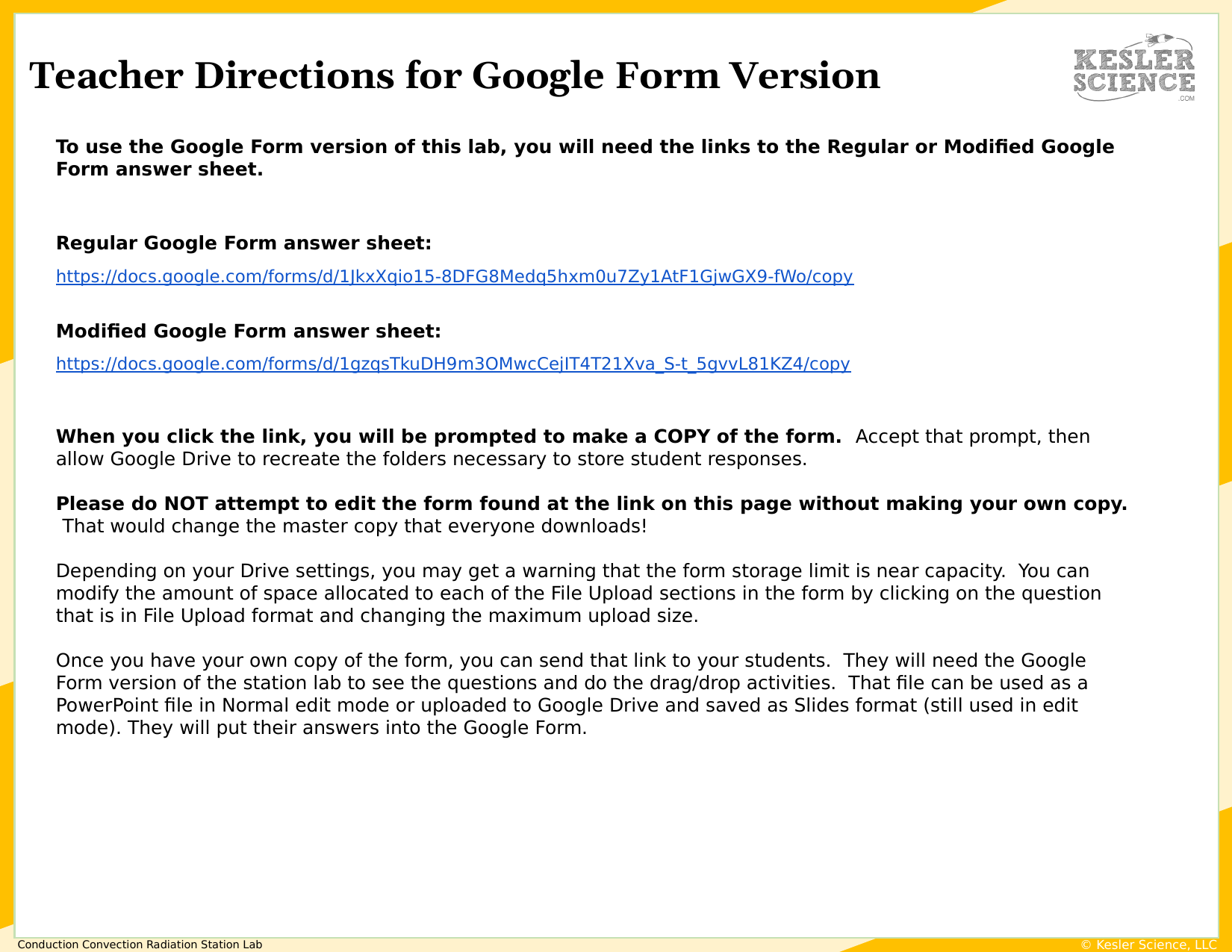

Teacher Directions for Google Form Version
To use the Google Form version of this lab, you will need the links to the Regular or Modified Google Form answer sheet.
Regular Google Form answer sheet:
https://docs.google.com/forms/d/1JkxXqio15-8DFG8Medq5hxm0u7Zy1AtF1GjwGX9-fWo/copy
Modified Google Form answer sheet:
https://docs.google.com/forms/d/1gzqsTkuDH9m3OMwcCejIT4T21Xva_S-t_5gvvL81KZ4/copy
When you click the link, you will be prompted to make a COPY of the form.  Accept that prompt, then allow Google Drive to recreate the folders necessary to store student responses.

Please do NOT attempt to edit the form found at the link on this page without making your own copy.  That would change the master copy that everyone downloads!

Depending on your Drive settings, you may get a warning that the form storage limit is near capacity.  You can modify the amount of space allocated to each of the File Upload sections in the form by clicking on the question that is in File Upload format and changing the maximum upload size.

Once you have your own copy of the form, you can send that link to your students.  They will need the Google Form version of the station lab to see the questions and do the drag/drop activities.  That file can be used as a PowerPoint file in Normal edit mode or uploaded to Google Drive and saved as Slides format (still used in edit mode). They will put their answers into the Google Form.